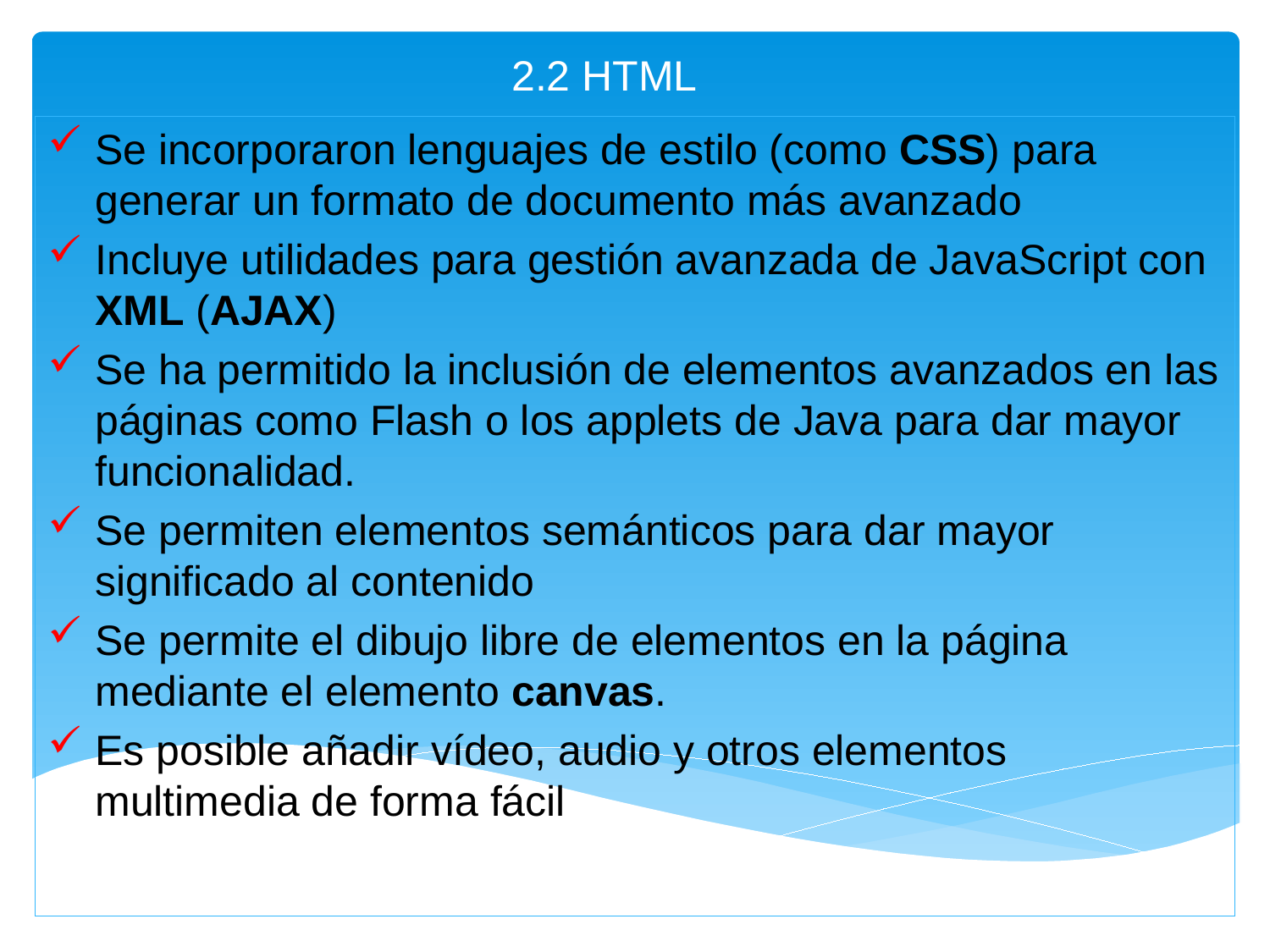

# 2.2 HTML
Se incorporaron lenguajes de estilo (como CSS) para generar un formato de documento más avanzado
Incluye utilidades para gestión avanzada de JavaScript con XML (AJAX)
Se ha permitido la inclusión de elementos avanzados en las páginas como Flash o los applets de Java para dar mayor funcionalidad.
Se permiten elementos semánticos para dar mayor significado al contenido
Se permite el dibujo libre de elementos en la página mediante el elemento canvas.
Es posible añadir vídeo, audio y otros elementos multimedia de forma fácil